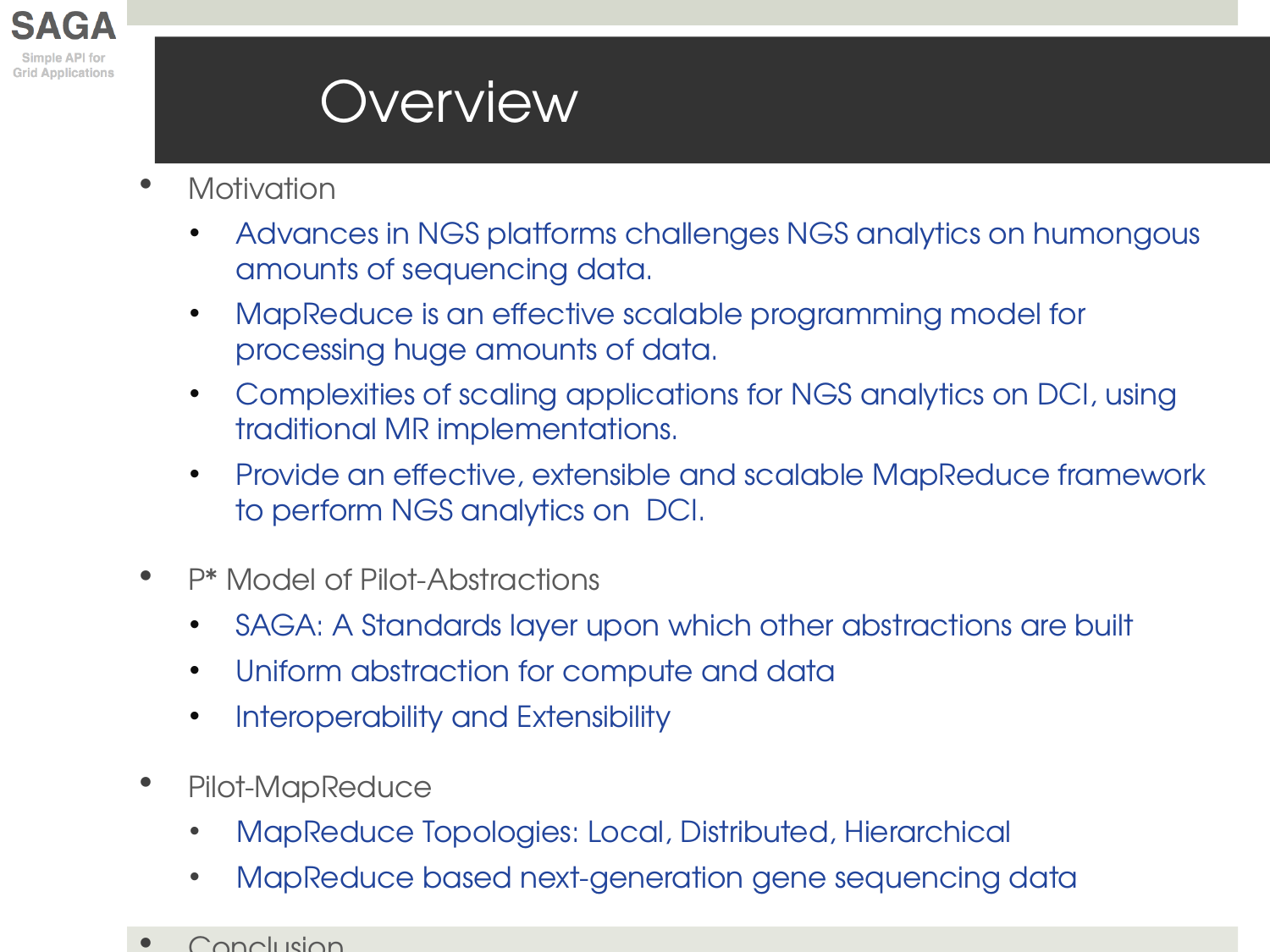

# Overview
Motivation
Advances in NGS platforms challenges NGS analytics on humongous amounts of sequencing data.
MapReduce is an effective scalable programming model for processing huge amounts of data.
Complexities of scaling applications for NGS analytics on DCI, using traditional MR implementations.
Provide an effective, extensible and scalable MapReduce framework to perform NGS analytics on  DCI.
P* Model of Pilot-Abstractions
SAGA: A Standards layer upon which other abstractions are built
Uniform abstraction for compute and data
Interoperability and Extensibility
Pilot-MapReduce
MapReduce Topologies: Local, Distributed, Hierarchical
MapReduce based next-generation gene sequencing data
Conclusion